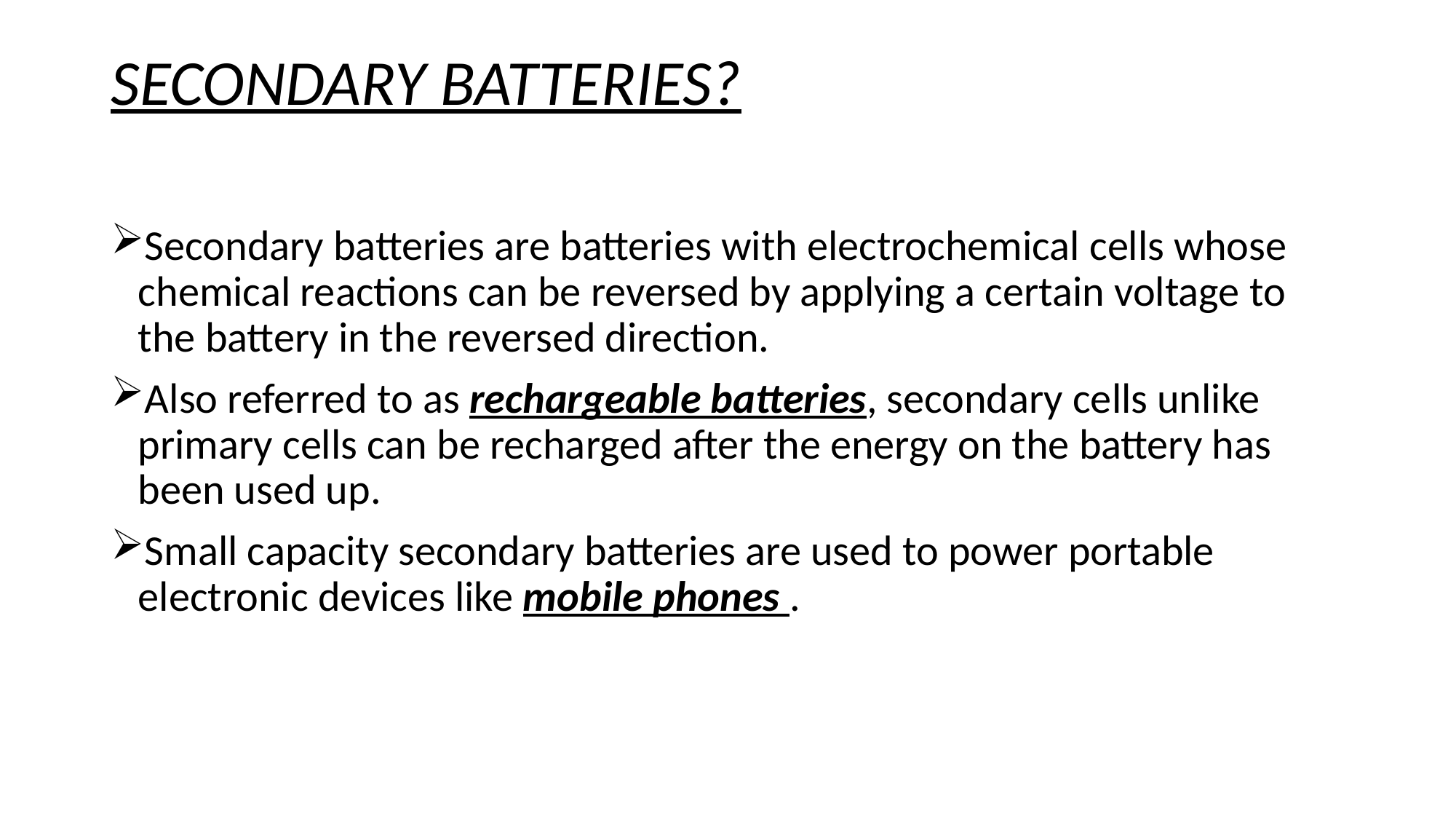

# SECONDARY BATTERIES?
Secondary batteries are batteries with electrochemical cells whose chemical reactions can be reversed by applying a certain voltage to the battery in the reversed direction.
Also referred to as rechargeable batteries, secondary cells unlike primary cells can be recharged after the energy on the battery has been used up.
Small capacity secondary batteries are used to power portable electronic devices like mobile phones .